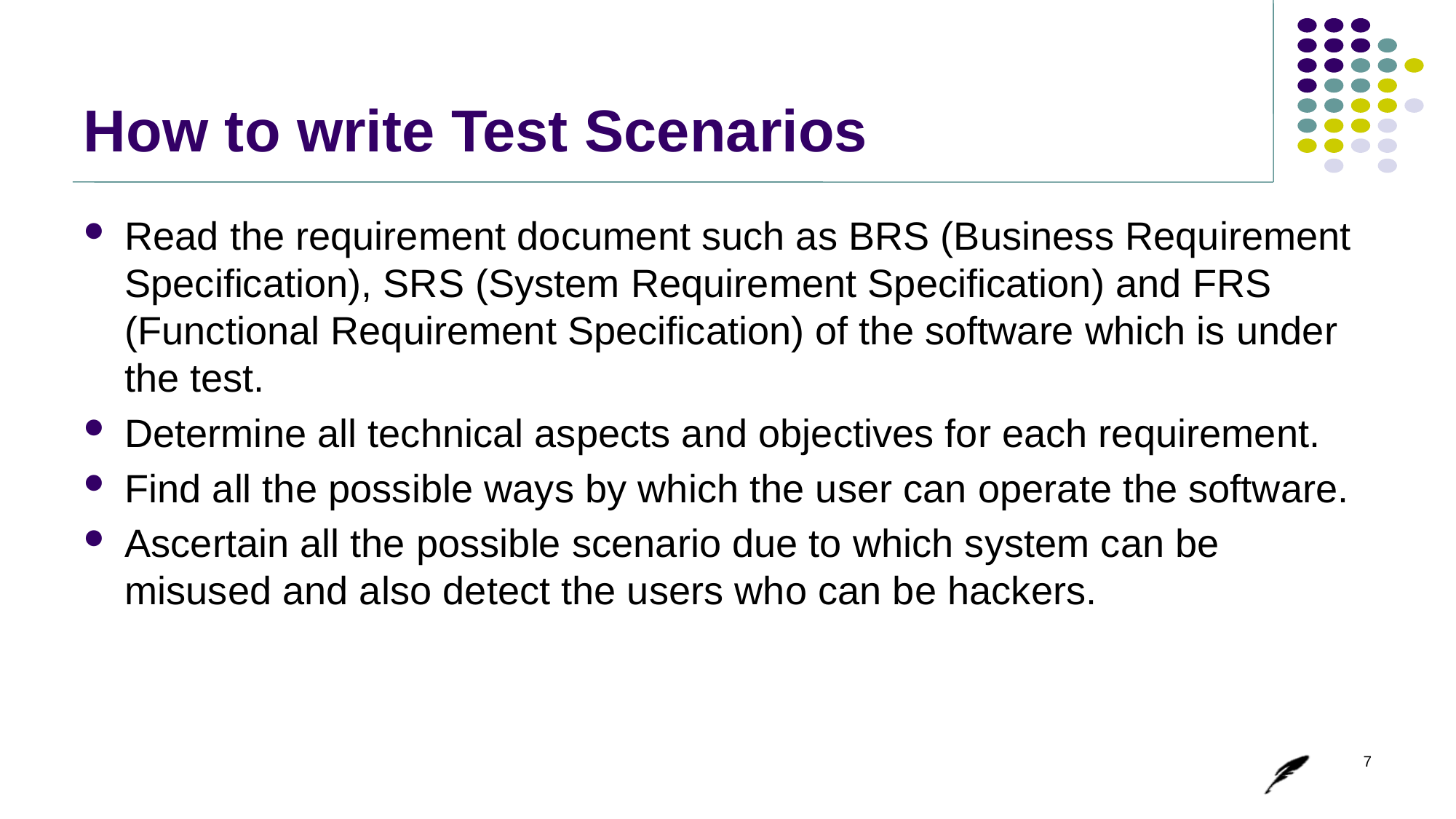

# How to write Test Scenarios
Read the requirement document such as BRS (Business Requirement Specification), SRS (System Requirement Specification) and FRS (Functional Requirement Specification) of the software which is under the test.
Determine all technical aspects and objectives for each requirement.
Find all the possible ways by which the user can operate the software.
Ascertain all the possible scenario due to which system can be misused and also detect the users who can be hackers.
7